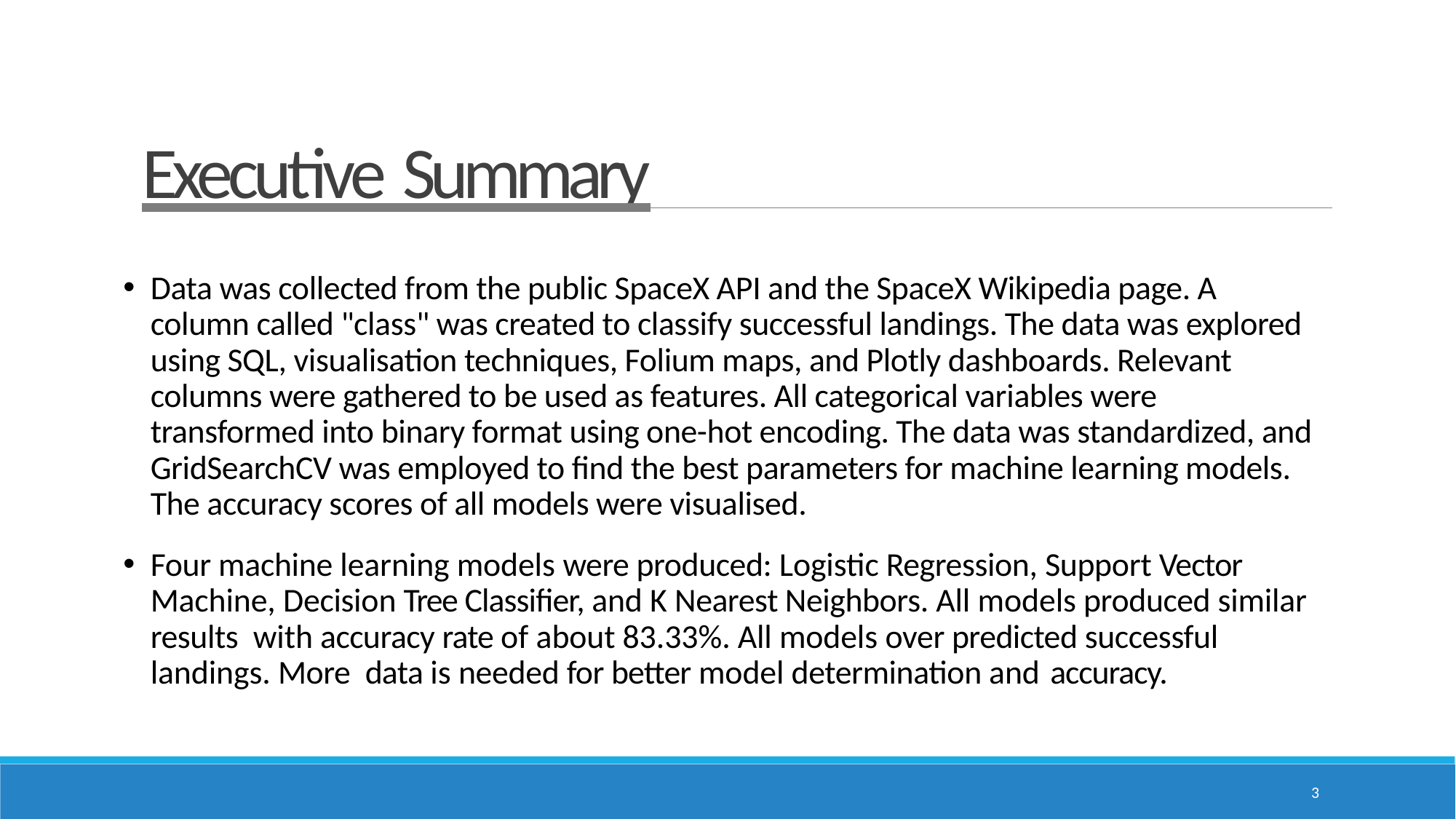

# Executive Summary
Data was collected from the public SpaceX API and the SpaceX Wikipedia page. A column called "class" was created to classify successful landings. The data was explored using SQL, visualisation techniques, Folium maps, and Plotly dashboards. Relevant columns were gathered to be used as features. All categorical variables were transformed into binary format using one-hot encoding. The data was standardized, and GridSearchCV was employed to find the best parameters for machine learning models. The accuracy scores of all models were visualised.
Four machine learning models were produced: Logistic Regression, Support Vector  Machine, Decision Tree Classifier, and K Nearest Neighbors. All models produced similar results  with accuracy rate of about 83.33%. All models over predicted successful landings. More  data is needed for better model determination and accuracy.
3